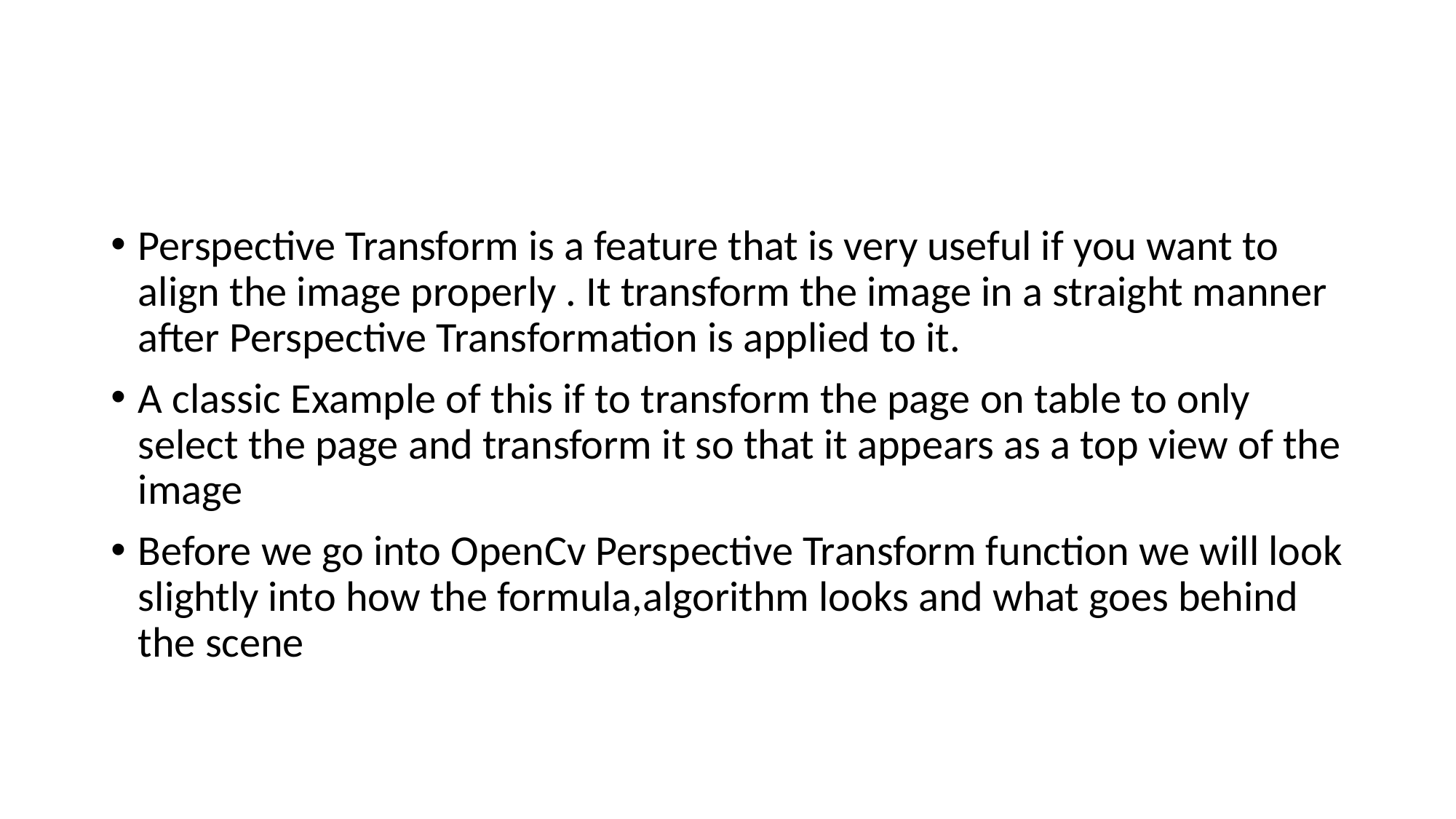

#
Perspective Transform is a feature that is very useful if you want to align the image properly . It transform the image in a straight manner after Perspective Transformation is applied to it.
A classic Example of this if to transform the page on table to only select the page and transform it so that it appears as a top view of the image
Before we go into OpenCv Perspective Transform function we will look slightly into how the formula,algorithm looks and what goes behind the scene